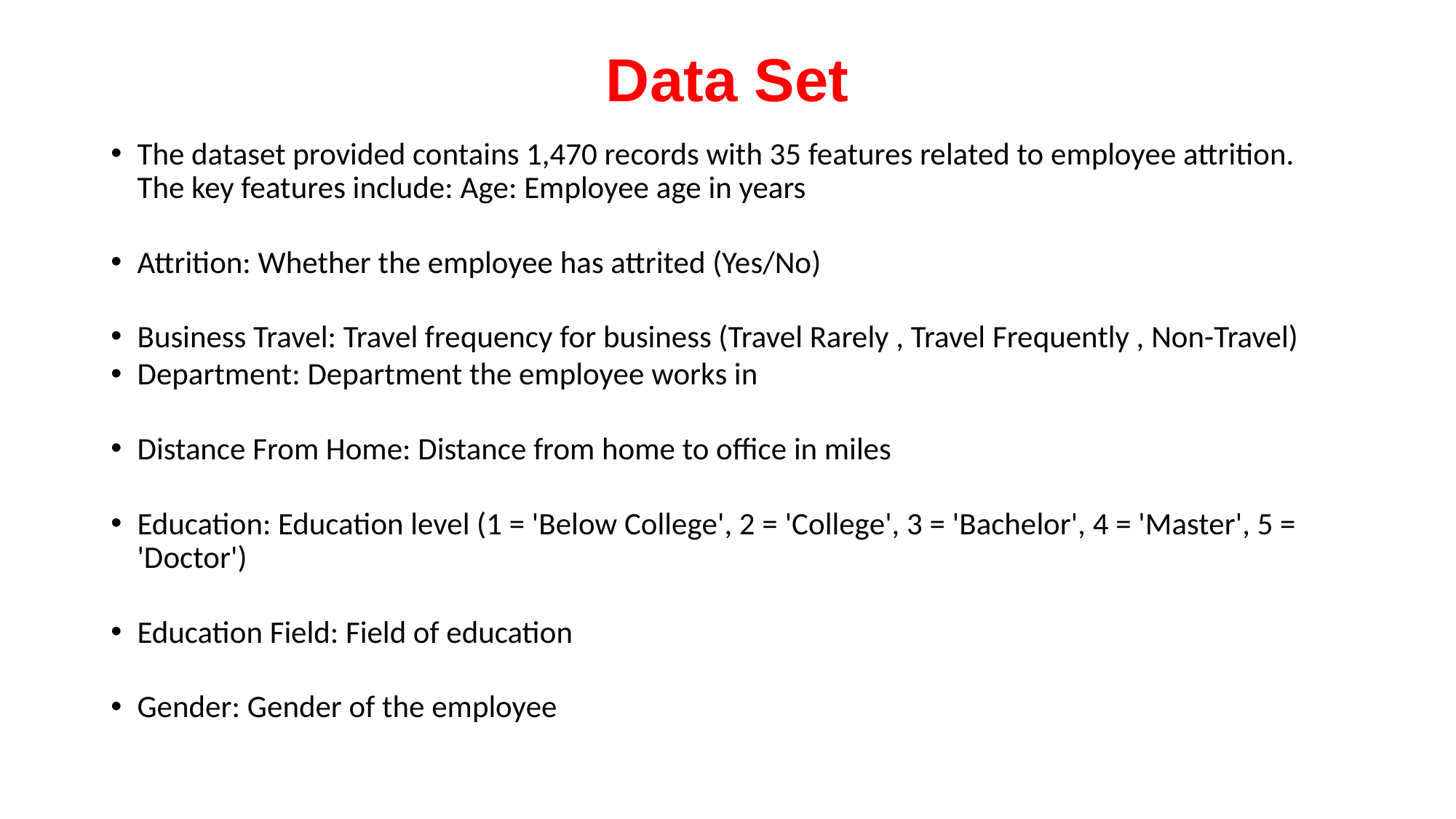

# Data Set
The dataset provided contains 1,470 records with 35 features related to employee attrition. The key features include: Age: Employee age in years

Attrition: Whether the employee has attrited (Yes/No)

Business Travel: Travel frequency for business (Travel Rarely , Travel Frequently , Non-Travel)
Department: Department the employee works in

Distance From Home: Distance from home to office in miles

Education: Education level (1 = 'Below College', 2 = 'College', 3 = 'Bachelor', 4 = 'Master', 5 = 'Doctor')

Education Field: Field of education

Gender: Gender of the employee